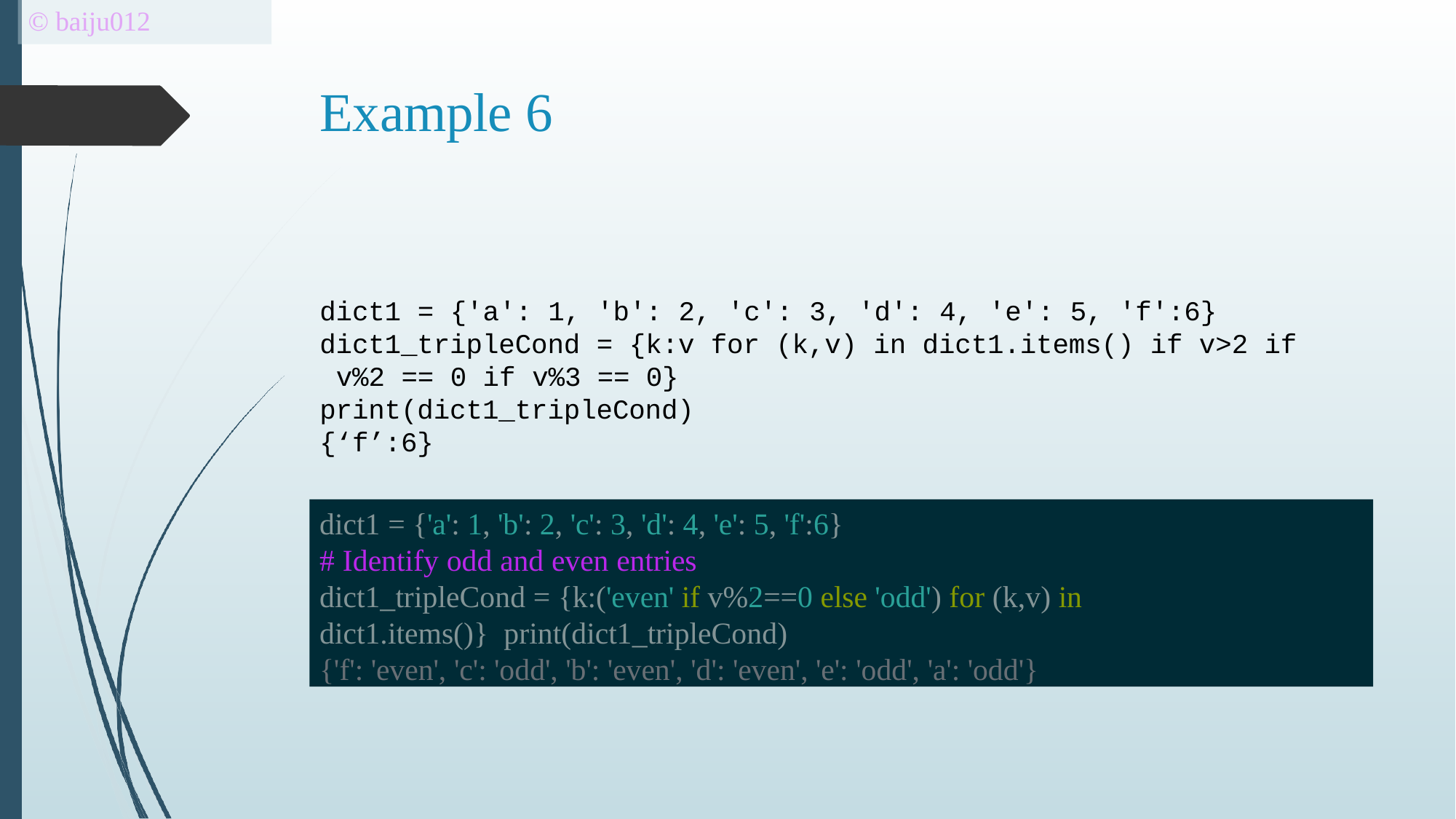

© baiju012
# Example 6
dict1 = {'a': 1, 'b': 2, 'c': 3, 'd': 4, 'e': 5, 'f':6}
dict1_tripleCond = {k:v for (k,v) in dict1.items() if v>2 if  v%2 == 0 if v%3 == 0}
print(dict1_tripleCond)
{‘f’:6}
dict1 = {'a': 1, 'b': 2, 'c': 3, 'd': 4, 'e': 5, 'f':6}
# Identify odd and even entries
dict1_tripleCond = {k:('even' if v%2==0 else 'odd') for (k,v) in dict1.items()}  print(dict1_tripleCond)
{'f': 'even', 'c': 'odd', 'b': 'even', 'd': 'even', 'e': 'odd', 'a': 'odd'}